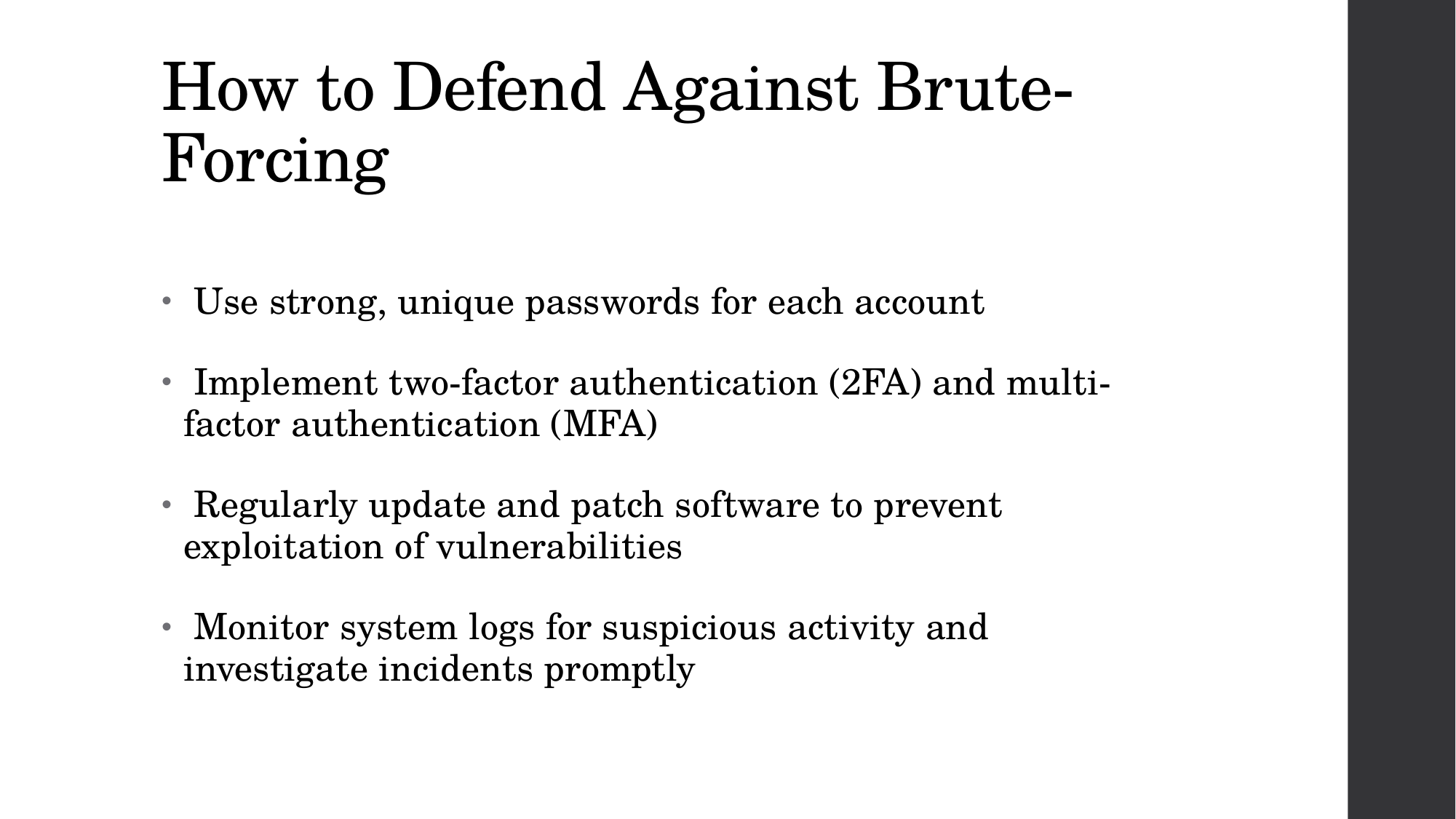

# How to Defend Against Brute-Forcing

 Use strong, unique passwords for each account
 Implement two-factor authentication (2FA) and multi-factor authentication (MFA)
 Regularly update and patch software to prevent exploitation of vulnerabilities
 Monitor system logs for suspicious activity and investigate incidents promptly